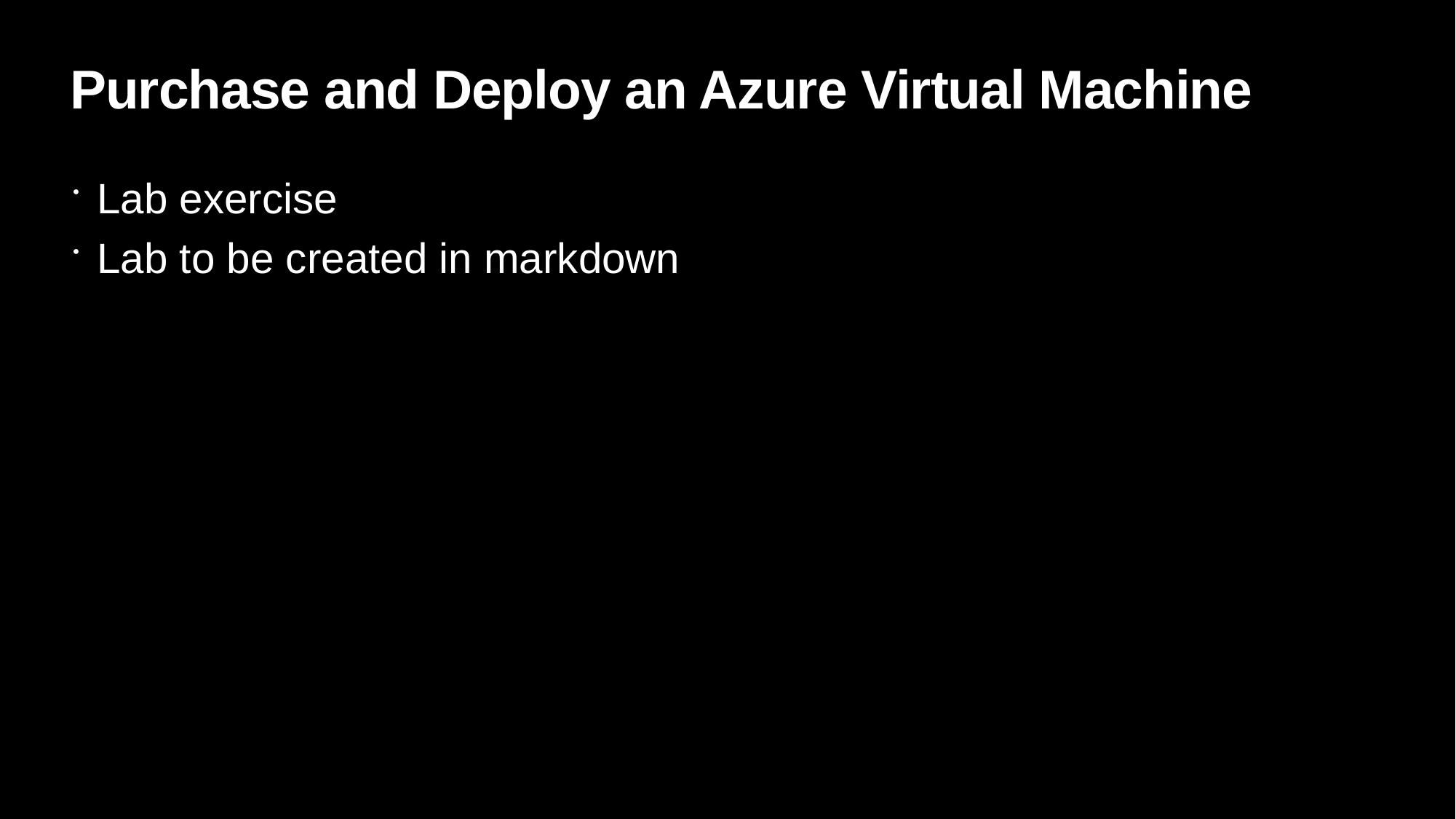

# Purchase and Deploy an Azure Virtual Machine
Lab exercise
Lab to be created in markdown